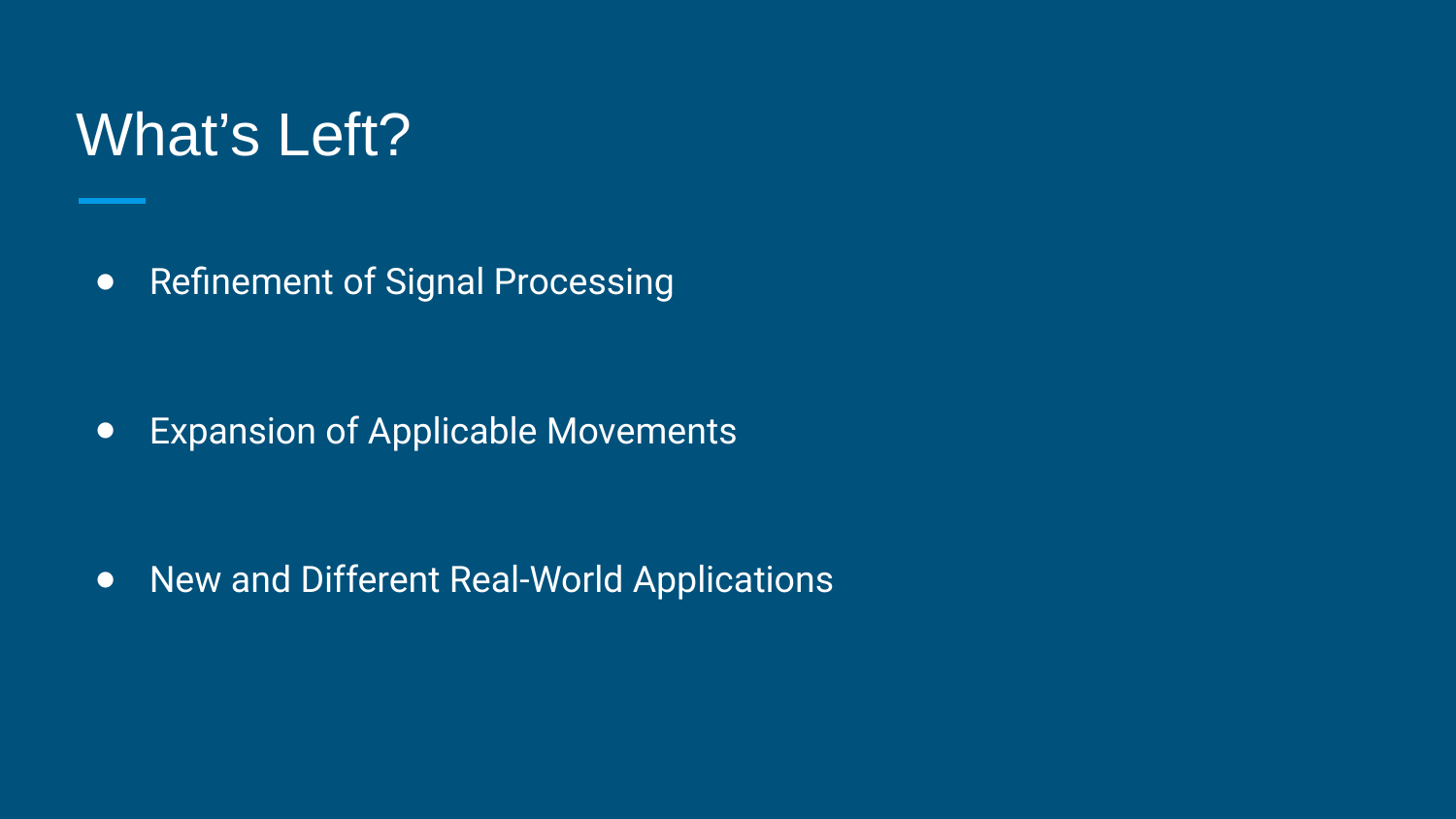

# What’s Left?
Refinement of Signal Processing

Expansion of Applicable Movements

New and Different Real-World Applications